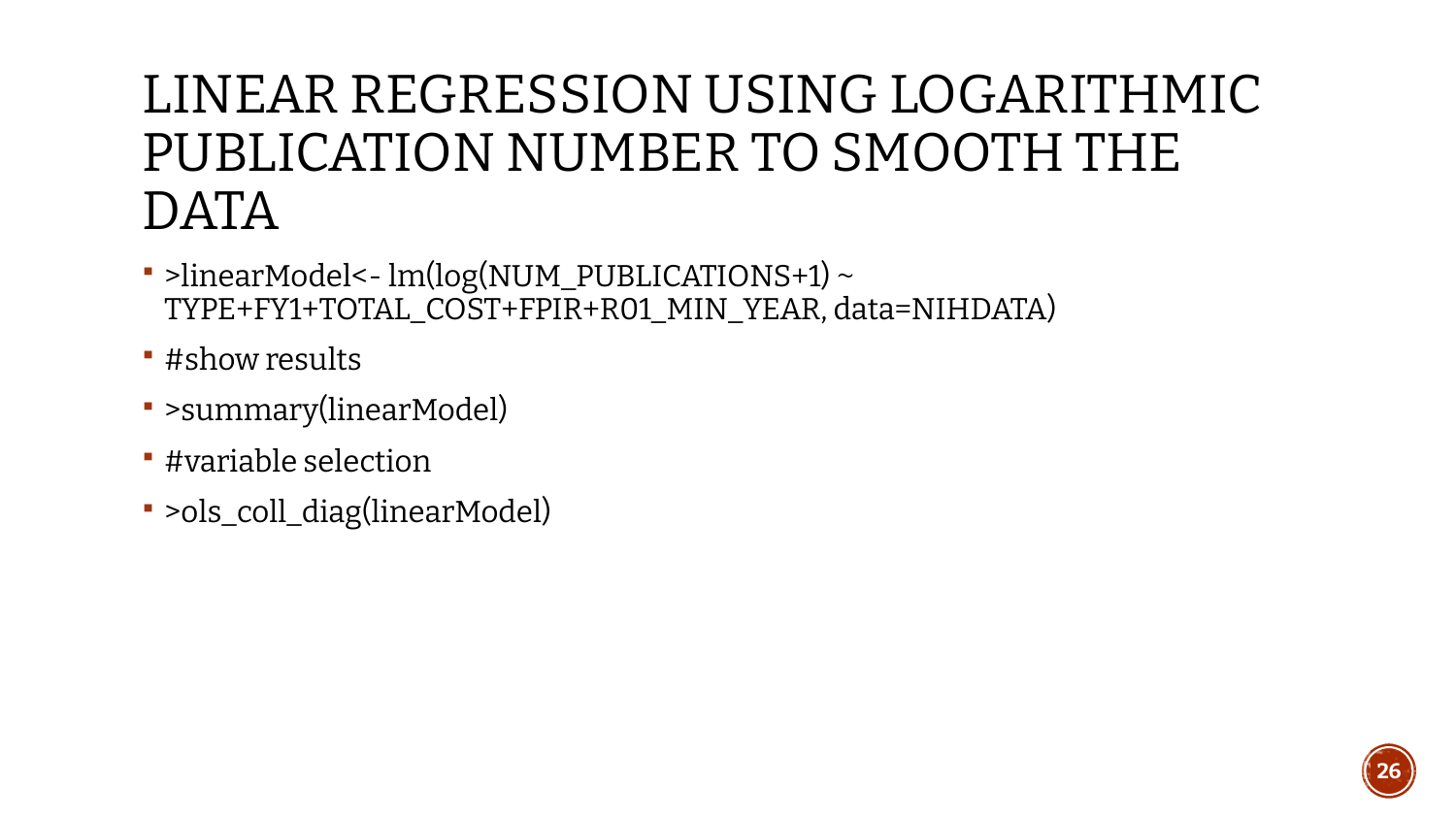

# linear regression using logarithmic publication number to smooth the data
>linearModel<- lm(log(NUM_PUBLICATIONS+1) ~ TYPE+FY1+TOTAL_COST+FPIR+R01_MIN_YEAR, data=NIHDATA)
#show results
>summary(linearModel)
#variable selection
>ols_coll_diag(linearModel)

26